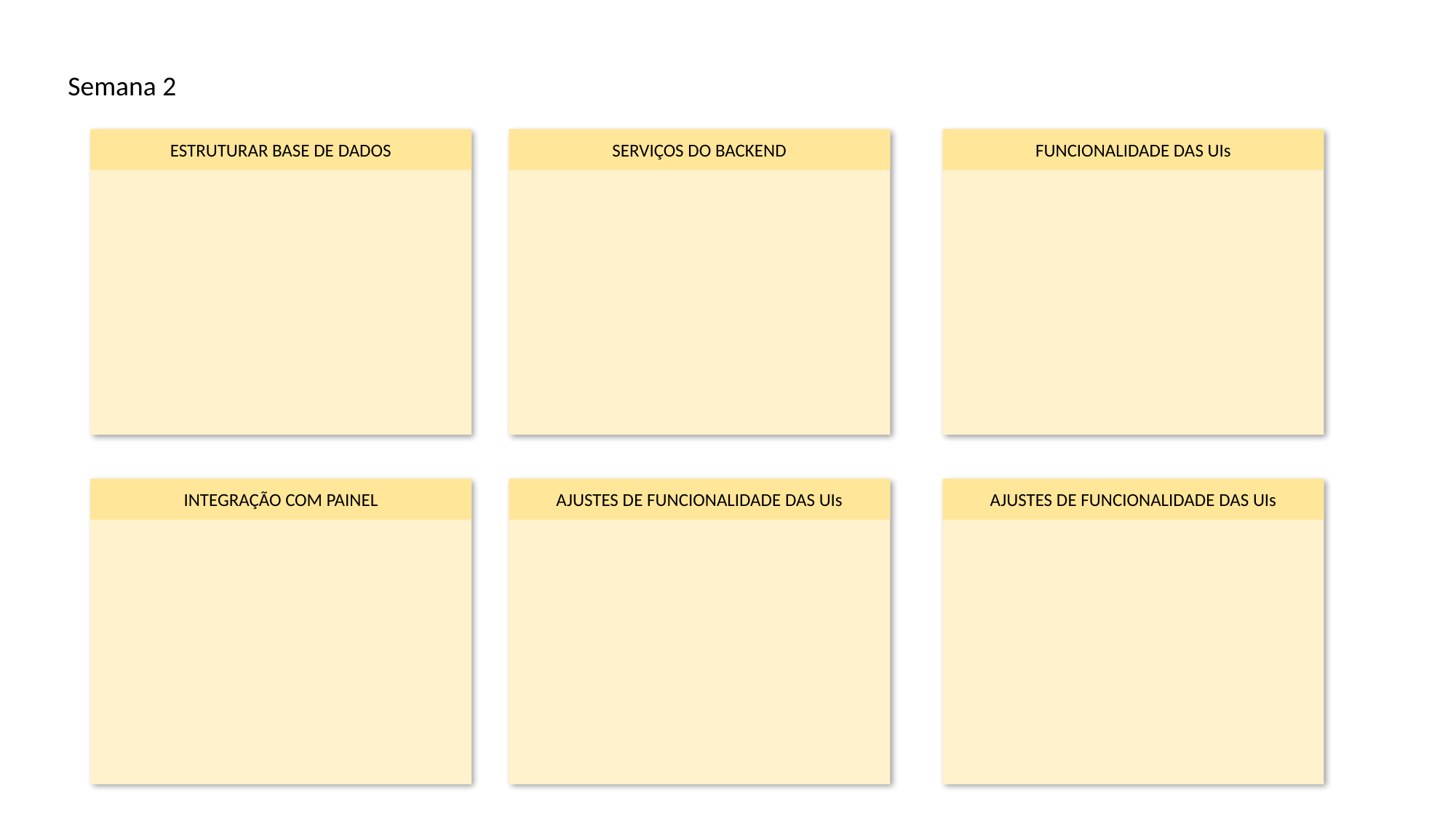

Semana 2
SERVIÇOS DO BACKEND

FUNCIONALIDADE DAS UIs

ESTRUTURAR BASE DE DADOS

AJUSTES DE FUNCIONALIDADE DAS UIs

AJUSTES DE FUNCIONALIDADE DAS UIs

INTEGRAÇÃO COM PAINEL